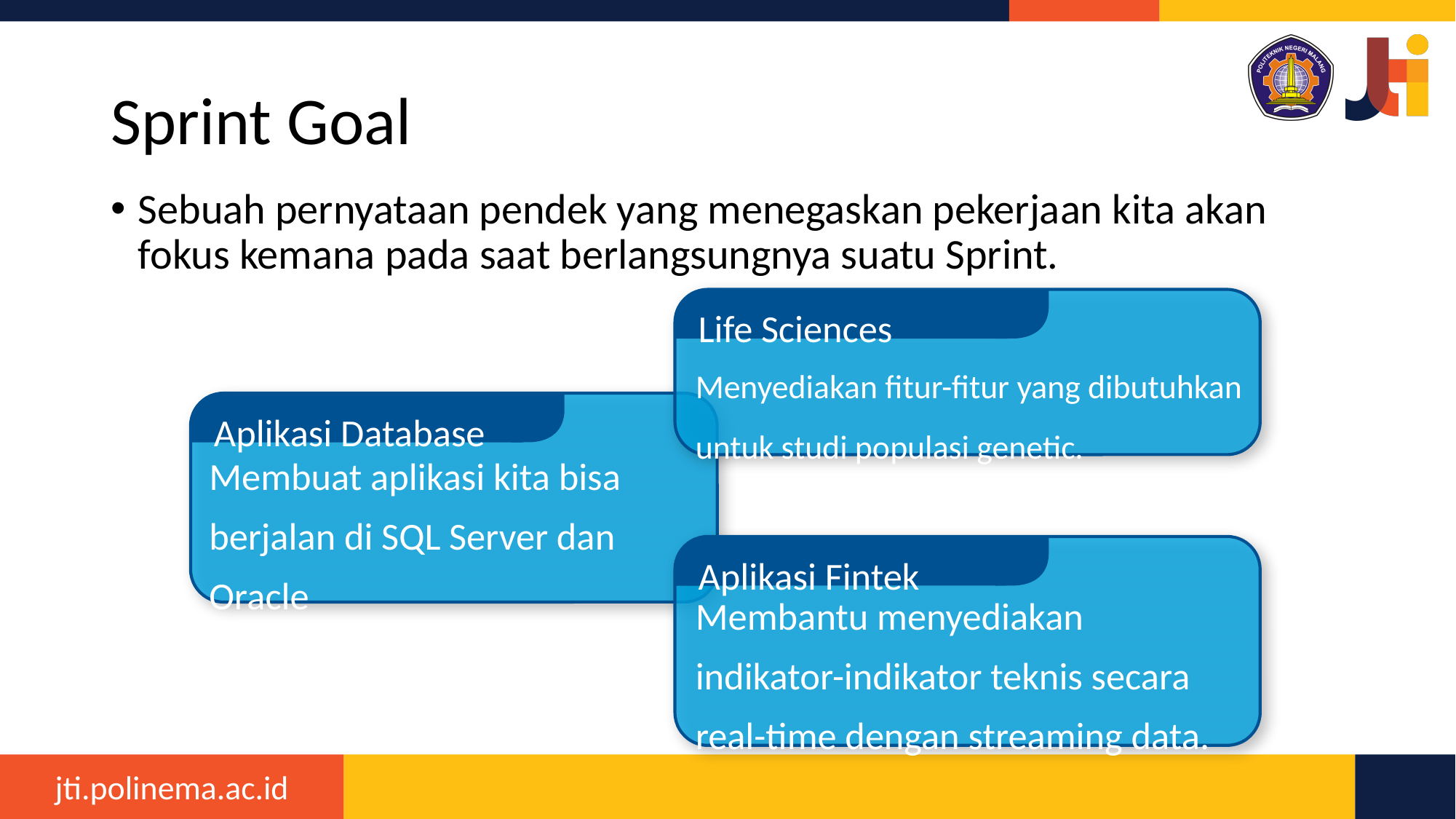

# Sprint Goal
Sebuah pernyataan pendek yang menegaskan pekerjaan kita akan fokus kemana pada saat berlangsungnya suatu Sprint.
Life Sciences

Menyediakan fitur-fitur yang dibutuhkan untuk studi populasi genetic.
Aplikasi Database

Membuat aplikasi kita bisa berjalan di SQL Server dan Oracle
Aplikasi Fintek

Membantu menyediakan indikator-indikator teknis secara real-time dengan streaming data.